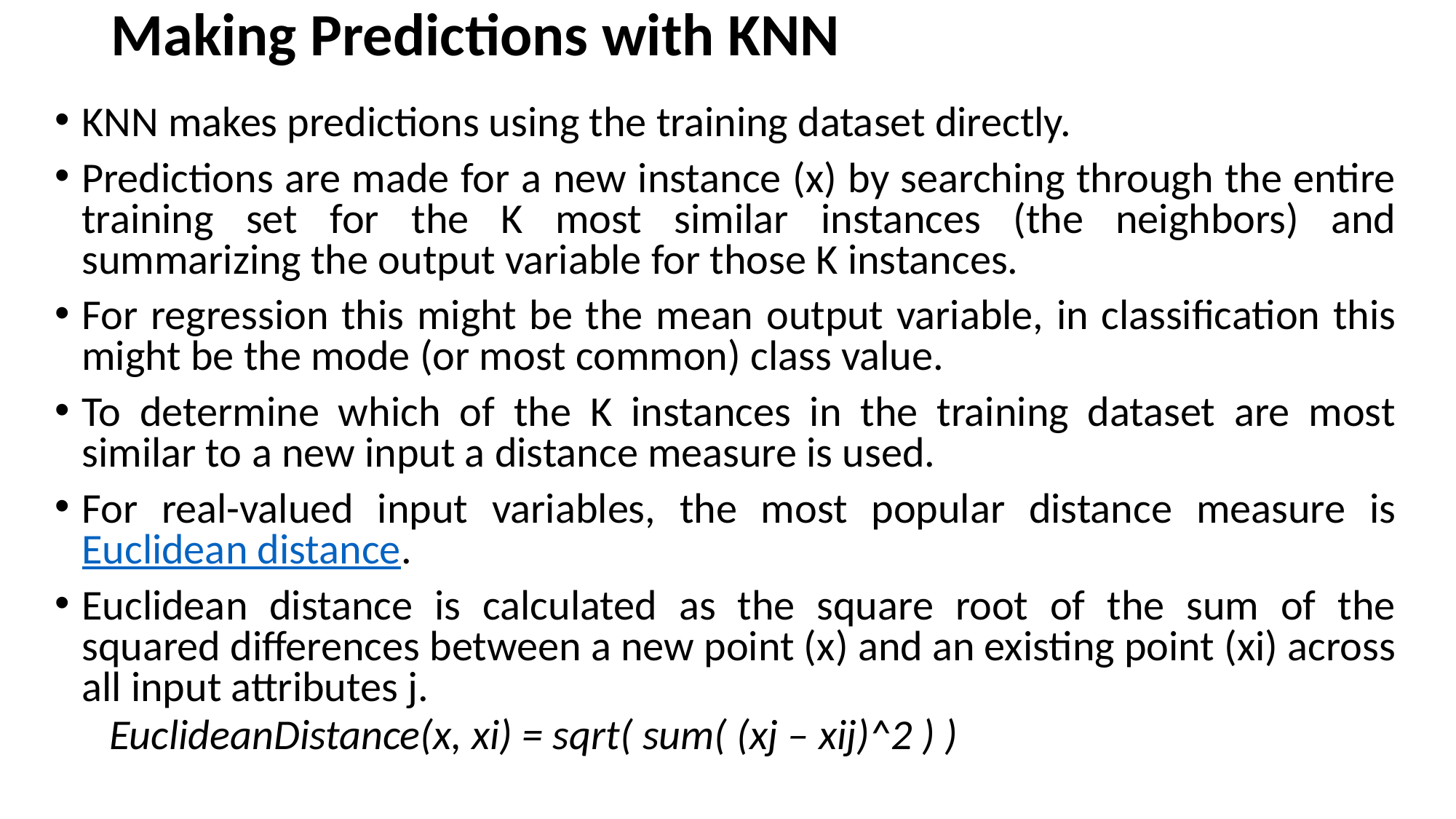

# Making Predictions with KNN
KNN makes predictions using the training dataset directly.
Predictions are made for a new instance (x) by searching through the entire training set for the K most similar instances (the neighbors) and summarizing the output variable for those K instances.
For regression this might be the mean output variable, in classification this might be the mode (or most common) class value.
To determine which of the K instances in the training dataset are most similar to a new input a distance measure is used.
For real-valued input variables, the most popular distance measure is Euclidean distance.
Euclidean distance is calculated as the square root of the sum of the squared differences between a new point (x) and an existing point (xi) across all input attributes j.
EuclideanDistance(x, xi) = sqrt( sum( (xj – xij)^2 ) )